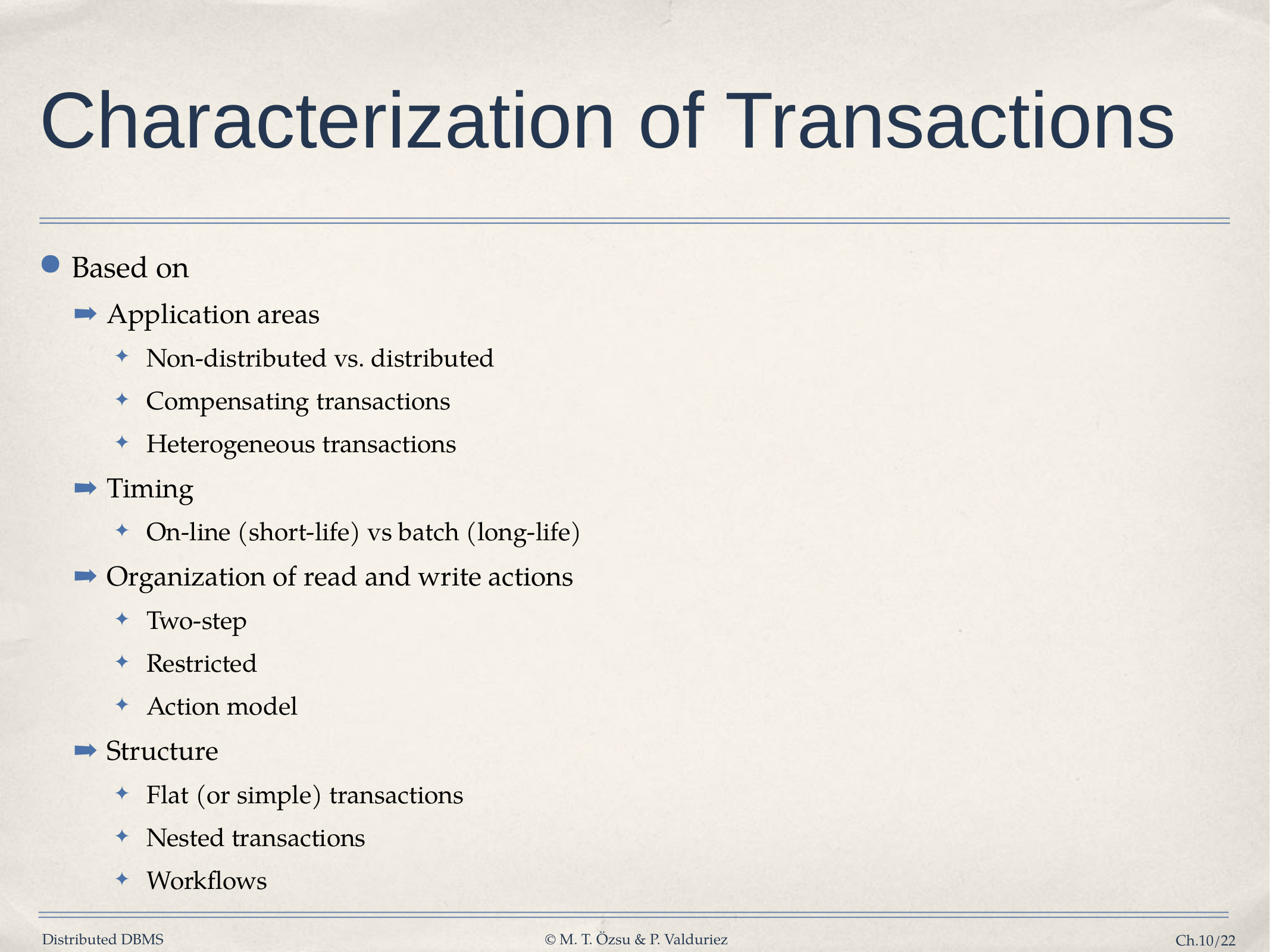

# Characterization of Transactions

Based on
Application areas
Non-distributed vs. distributed
Compensating transactions
Heterogeneous transactions
Timing
On-line (short-life) vs batch (long-life)
Organization of read and write actions
Two-step
Restricted
Action model
Structure
Flat (or simple) transactions
Nested transactions
Workflows